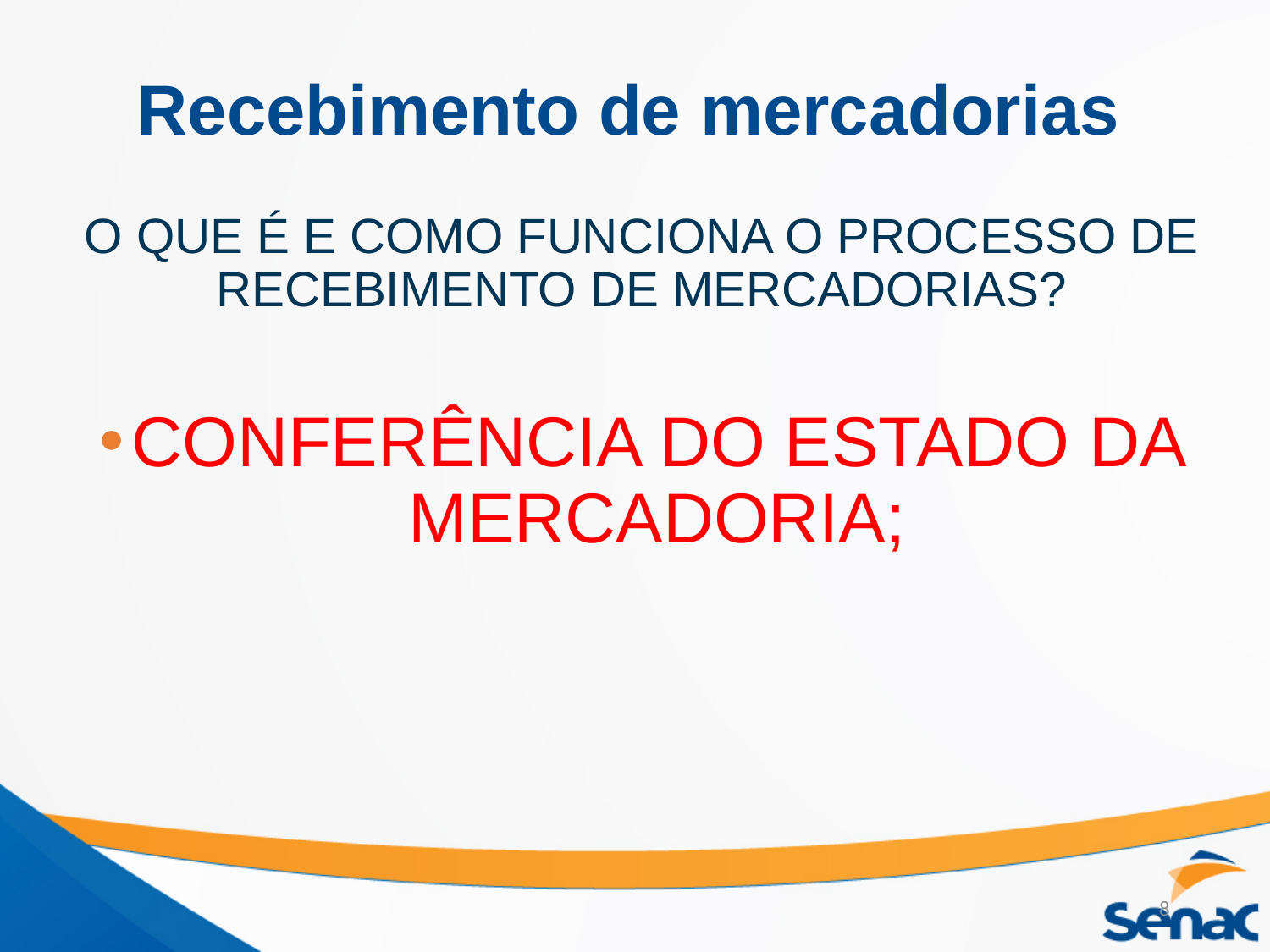

# Recebimento de mercadorias
O QUE É E COMO FUNCIONA O PROCESSO DE RECEBIMENTO DE MERCADORIAS?

CONFERÊNCIA DO ESTADO DA MERCADORIA;
8